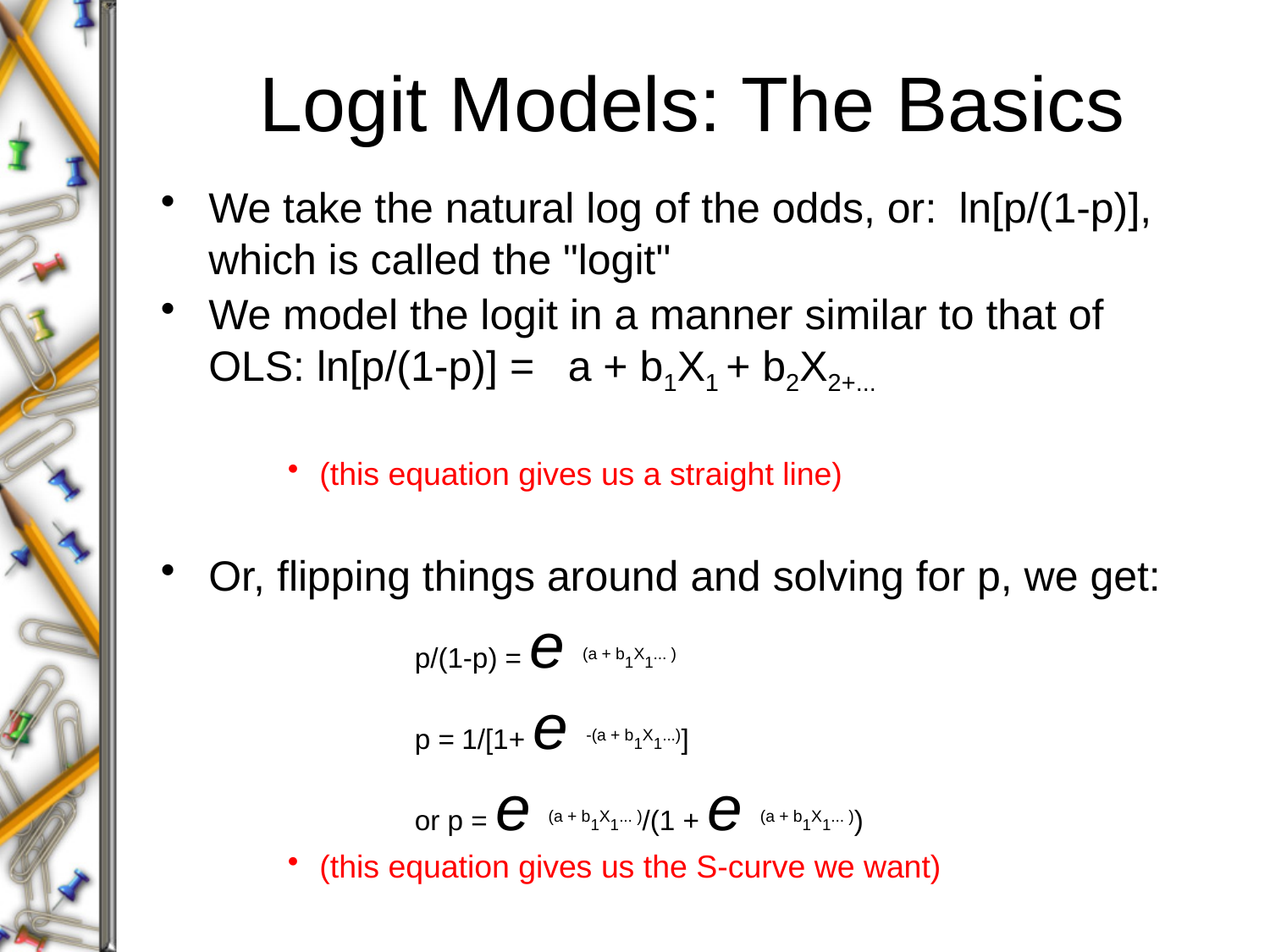

# Logit Models: The Basics
We take the natural log of the odds, or: ln[p/(1-p)], which is called the "logit"
We model the logit in a manner similar to that of OLS: ln[p/(1-p)] =  a + b1X1 + b2X2+...

(this equation gives us a straight line)

Or, flipping things around and solving for p, we get:
p/(1-p) = e (a + b1X1... )
p = 1/[1+ e -(a + b1X1...)]
or p = e (a + b1X1... )/(1 + e (a + b1X1... ))
(this equation gives us the S-curve we want)